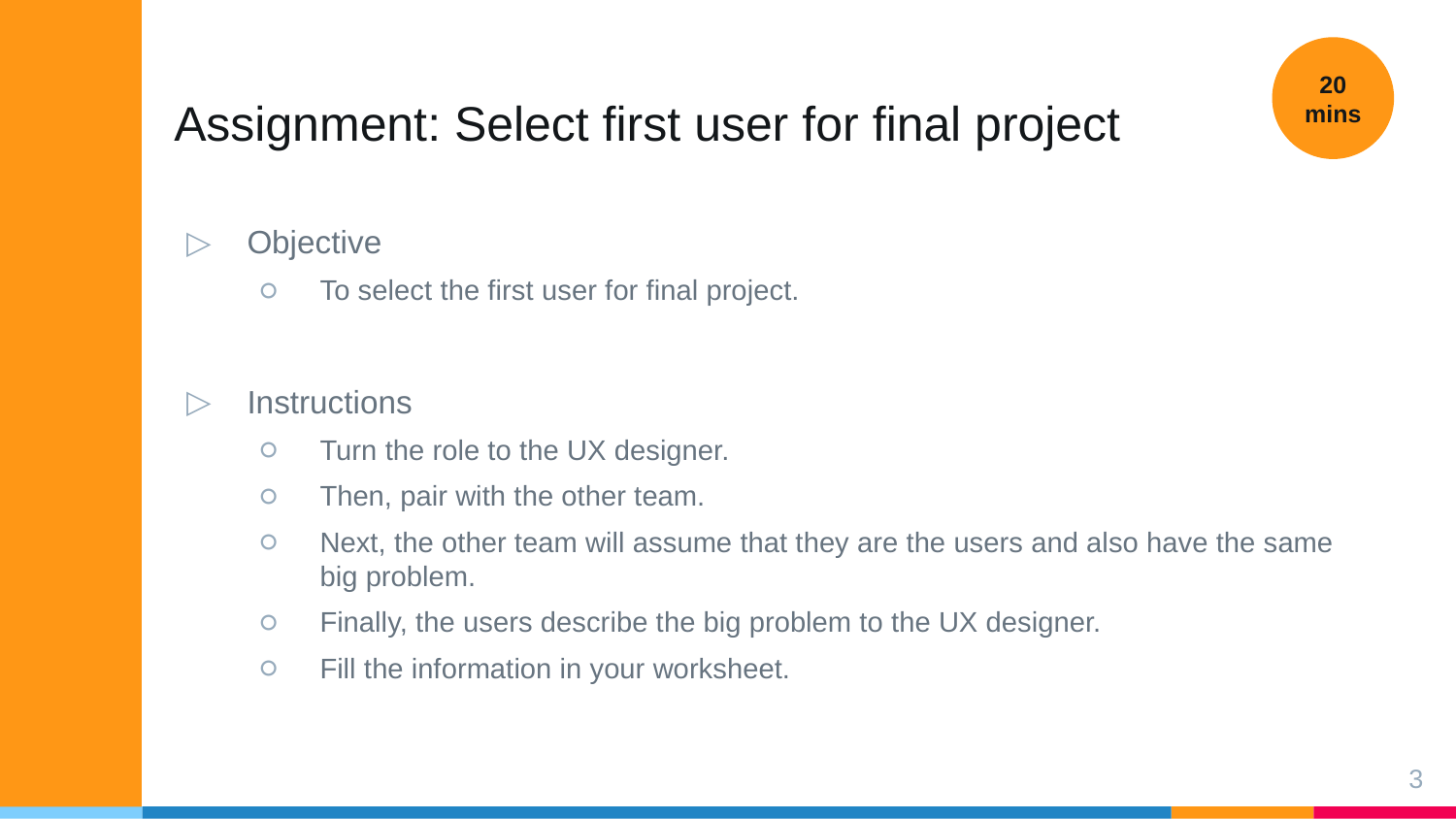

20 mins
# Assignment: Select first user for final project
Objective
To select the first user for final project.

Instructions
Turn the role to the UX designer.
Then, pair with the other team.
Next, the other team will assume that they are the users and also have the same big problem.
Finally, the users describe the big problem to the UX designer.
Fill the information in your worksheet.

3